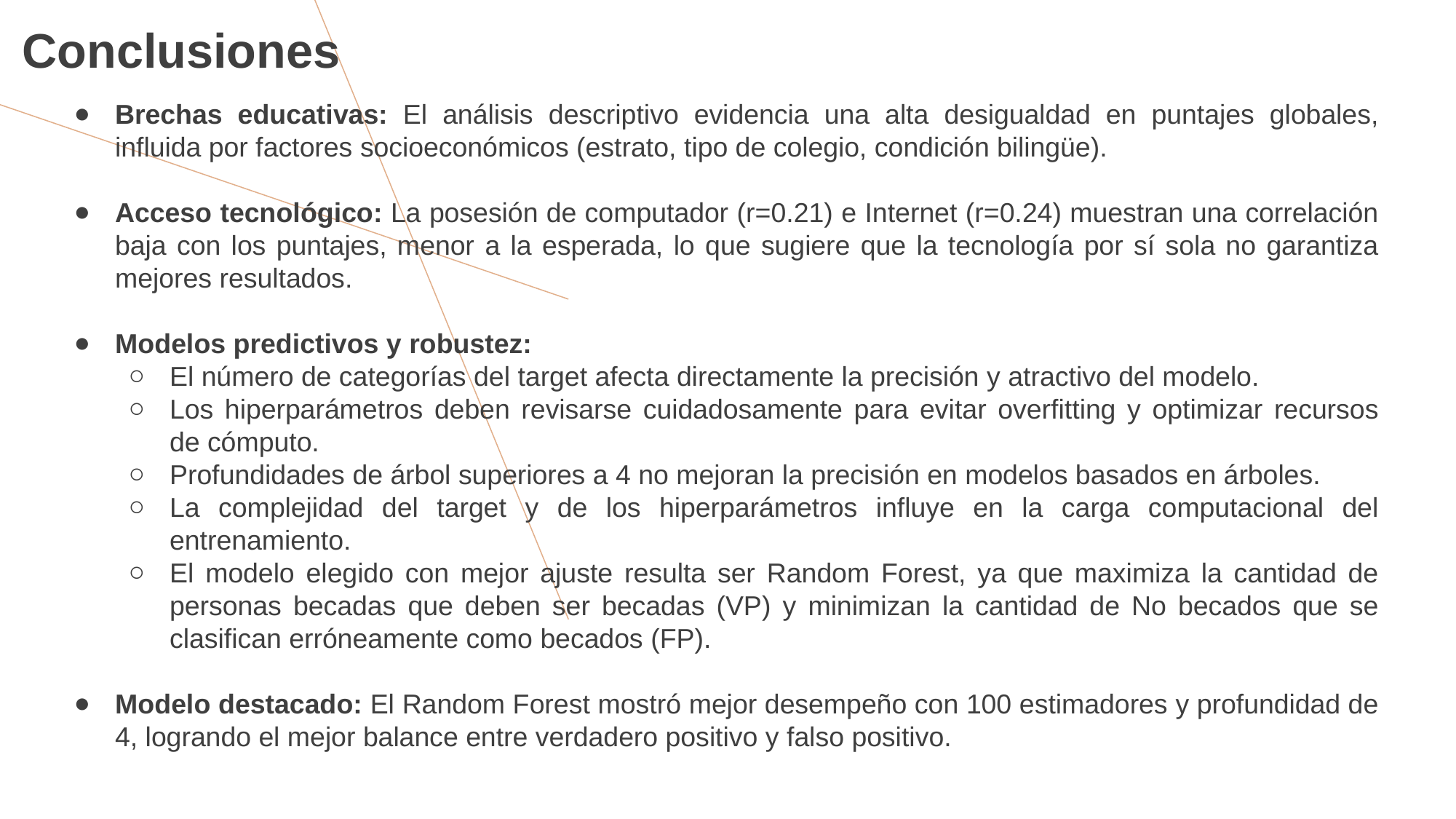

# Conclusiones
Brechas educativas: El análisis descriptivo evidencia una alta desigualdad en puntajes globales, influida por factores socioeconómicos (estrato, tipo de colegio, condición bilingüe).

Acceso tecnológico: La posesión de computador (r=0.21) e Internet (r=0.24) muestran una correlación baja con los puntajes, menor a la esperada, lo que sugiere que la tecnología por sí sola no garantiza mejores resultados.

Modelos predictivos y robustez:
El número de categorías del target afecta directamente la precisión y atractivo del modelo.
Los hiperparámetros deben revisarse cuidadosamente para evitar overfitting y optimizar recursos de cómputo.
Profundidades de árbol superiores a 4 no mejoran la precisión en modelos basados en árboles.
La complejidad del target y de los hiperparámetros influye en la carga computacional del entrenamiento.
El modelo elegido con mejor ajuste resulta ser Random Forest, ya que maximiza la cantidad de personas becadas que deben ser becadas (VP) y minimizan la cantidad de No becados que se clasifican erróneamente como becados (FP).

Modelo destacado: El Random Forest mostró mejor desempeño con 100 estimadores y profundidad de 4, logrando el mejor balance entre verdadero positivo y falso positivo.